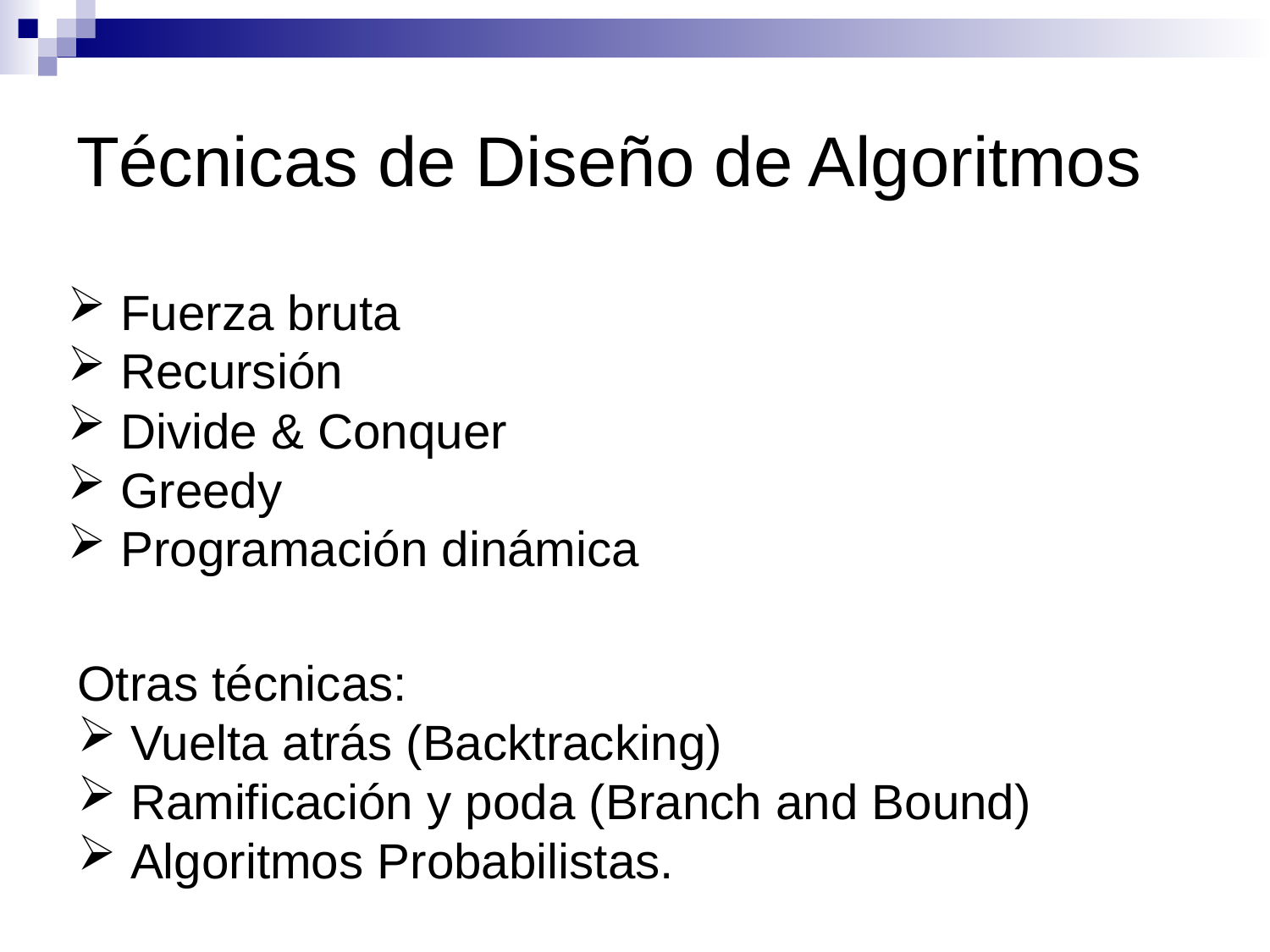

Técnicas de Diseño de Algoritmos

 Fuerza bruta
 Recursión
 Divide & Conquer
 Greedy
 Programación dinámica

Otras técnicas:
 Vuelta atrás (Backtracking)
 Ramificación y poda (Branch and Bound)
 Algoritmos Probabilistas.